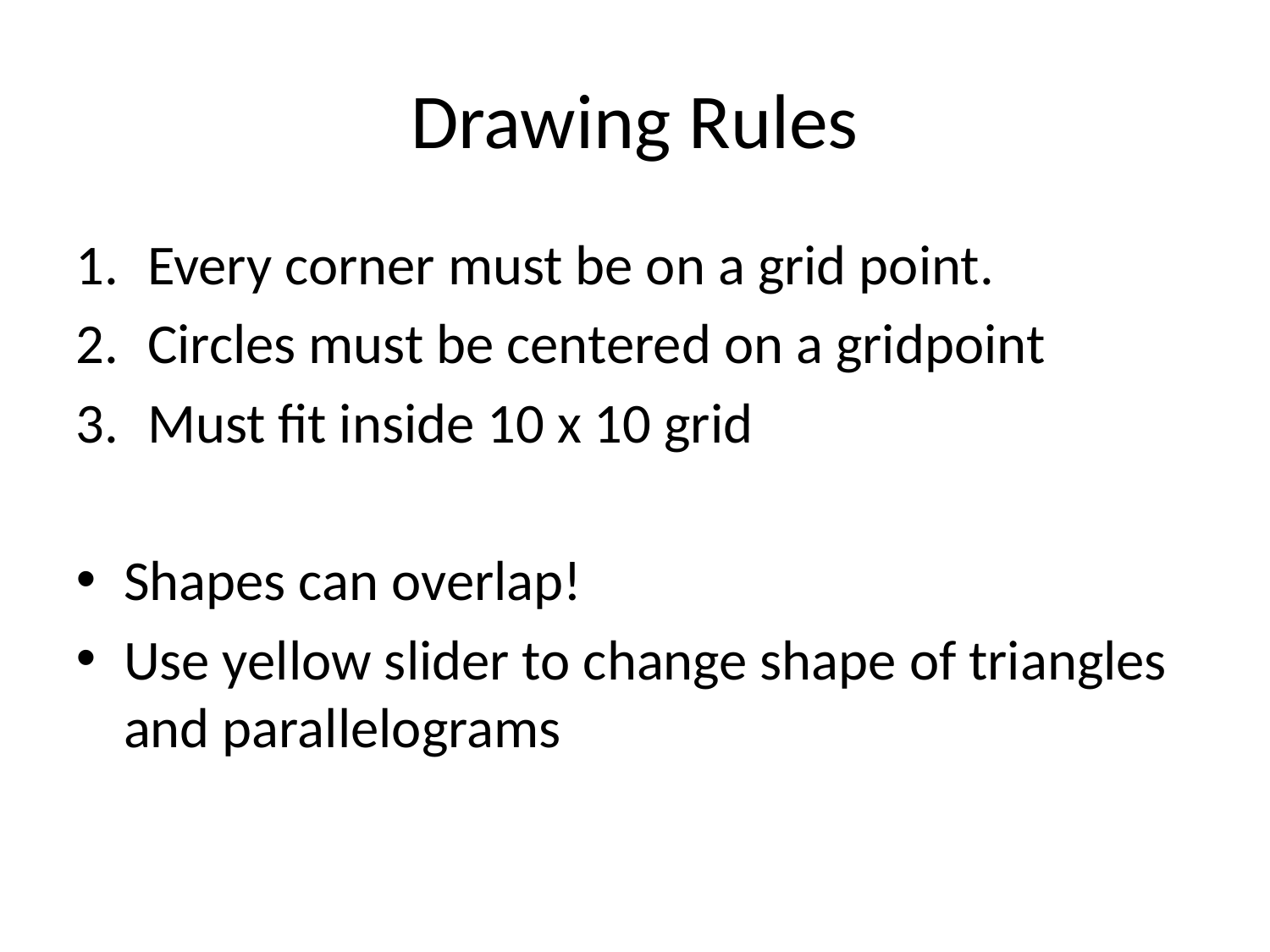

# Drawing Rules
Every corner must be on a grid point.
Circles must be centered on a gridpoint
Must fit inside 10 x 10 grid

Shapes can overlap!
Use yellow slider to change shape of triangles and parallelograms